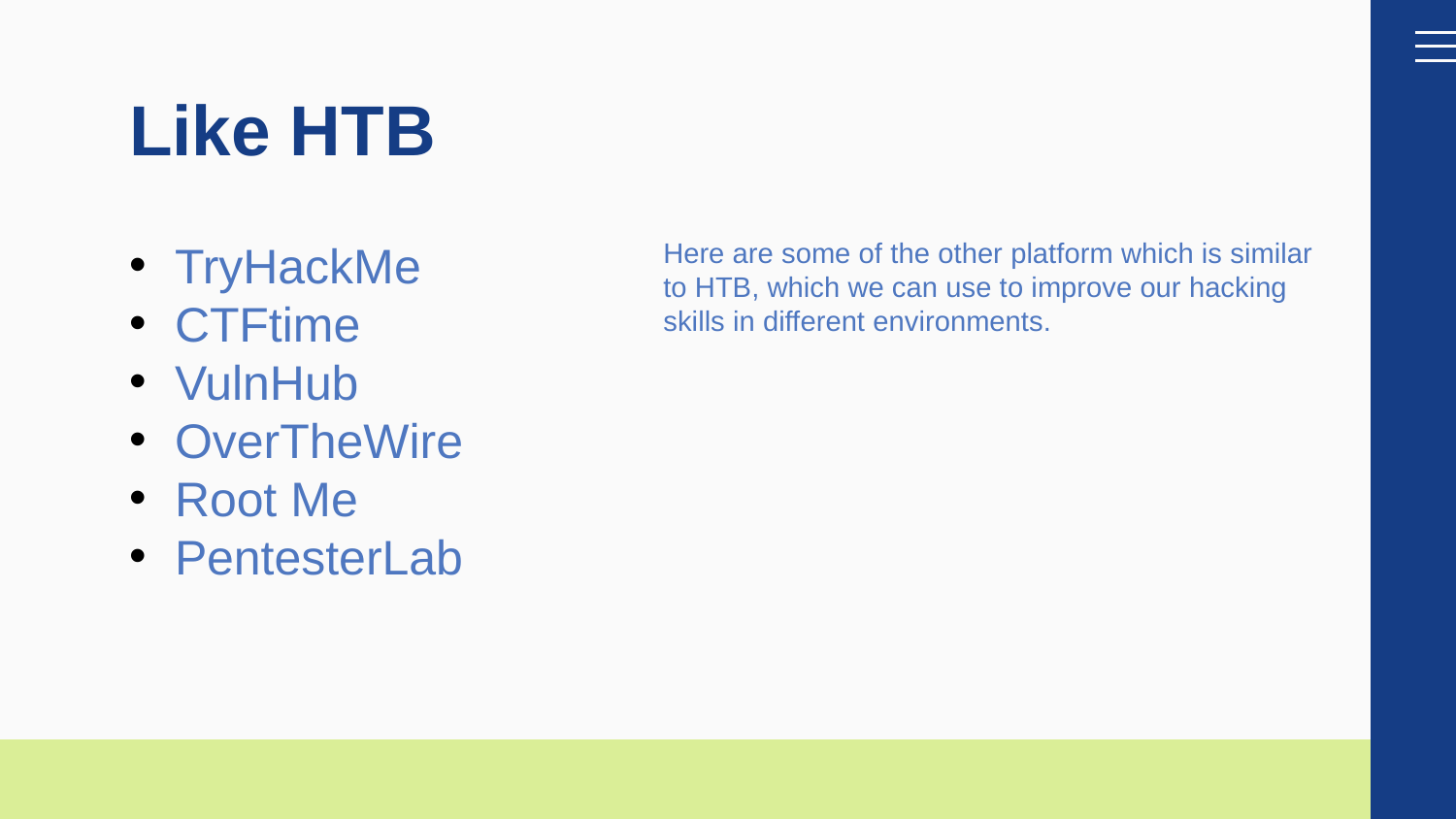

# Like HTB
TryHackMe
CTFtime
VulnHub
OverTheWire
Root Me
PentesterLab

Here are some of the other platform which is similar to HTB, which we can use to improve our hacking skills in different environments.